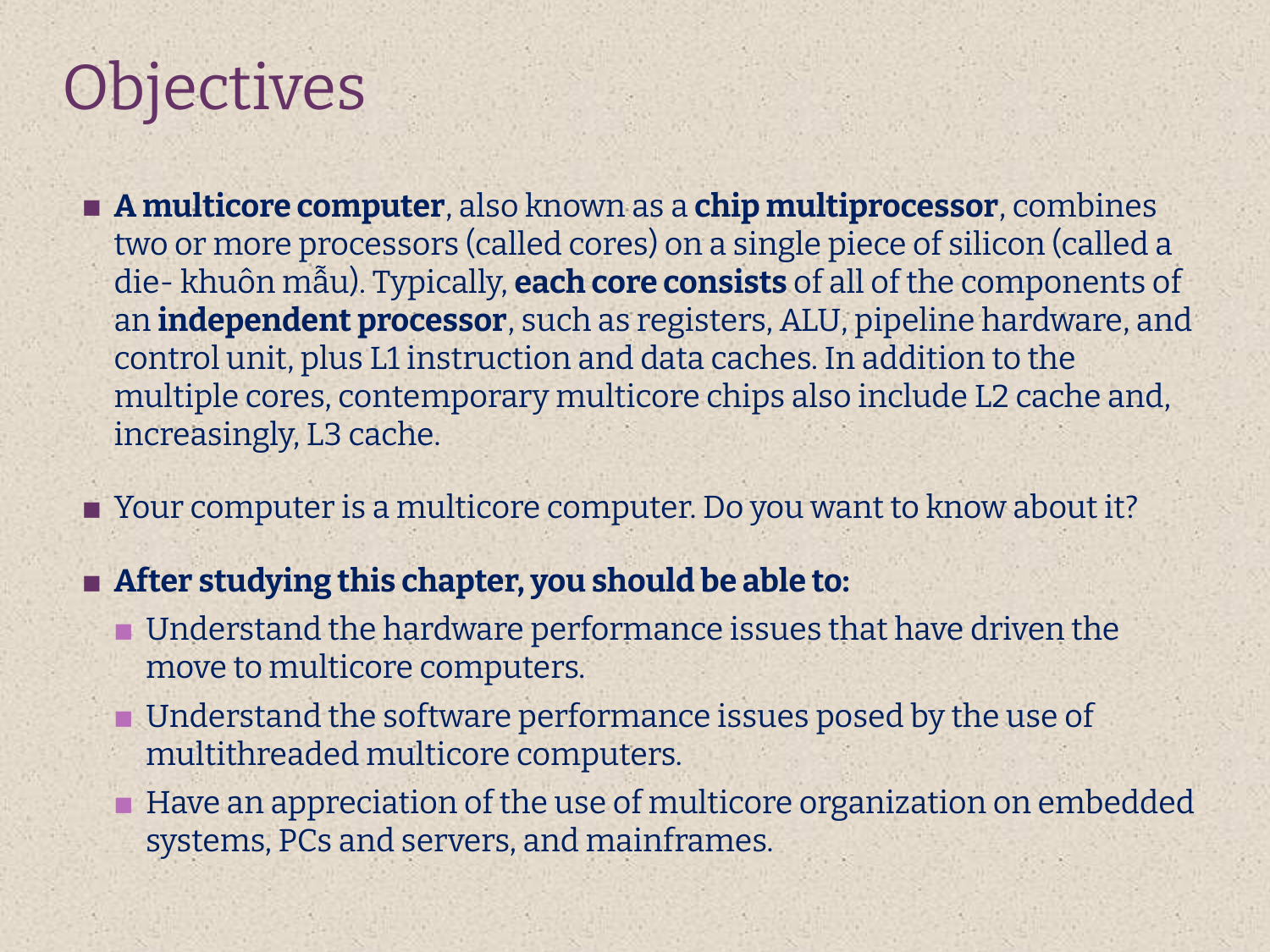

# Objectives
A multicore computer, also known as a chip multiprocessor, combines two or more processors (called cores) on a single piece of silicon (called a die- khuôn mẫu). Typically, each core consists of all of the components of an independent processor, such as registers, ALU, pipeline hardware, and control unit, plus L1 instruction and data caches. In addition to the multiple cores, contemporary multicore chips also include L2 cache and, increasingly, L3 cache.
Your computer is a multicore computer. Do you want to know about it?
After studying this chapter, you should be able to:
Understand the hardware performance issues that have driven the move to multicore computers.
Understand the software performance issues posed by the use of multithreaded multicore computers.
Have an appreciation of the use of multicore organization on embedded systems, PCs and servers, and mainframes.